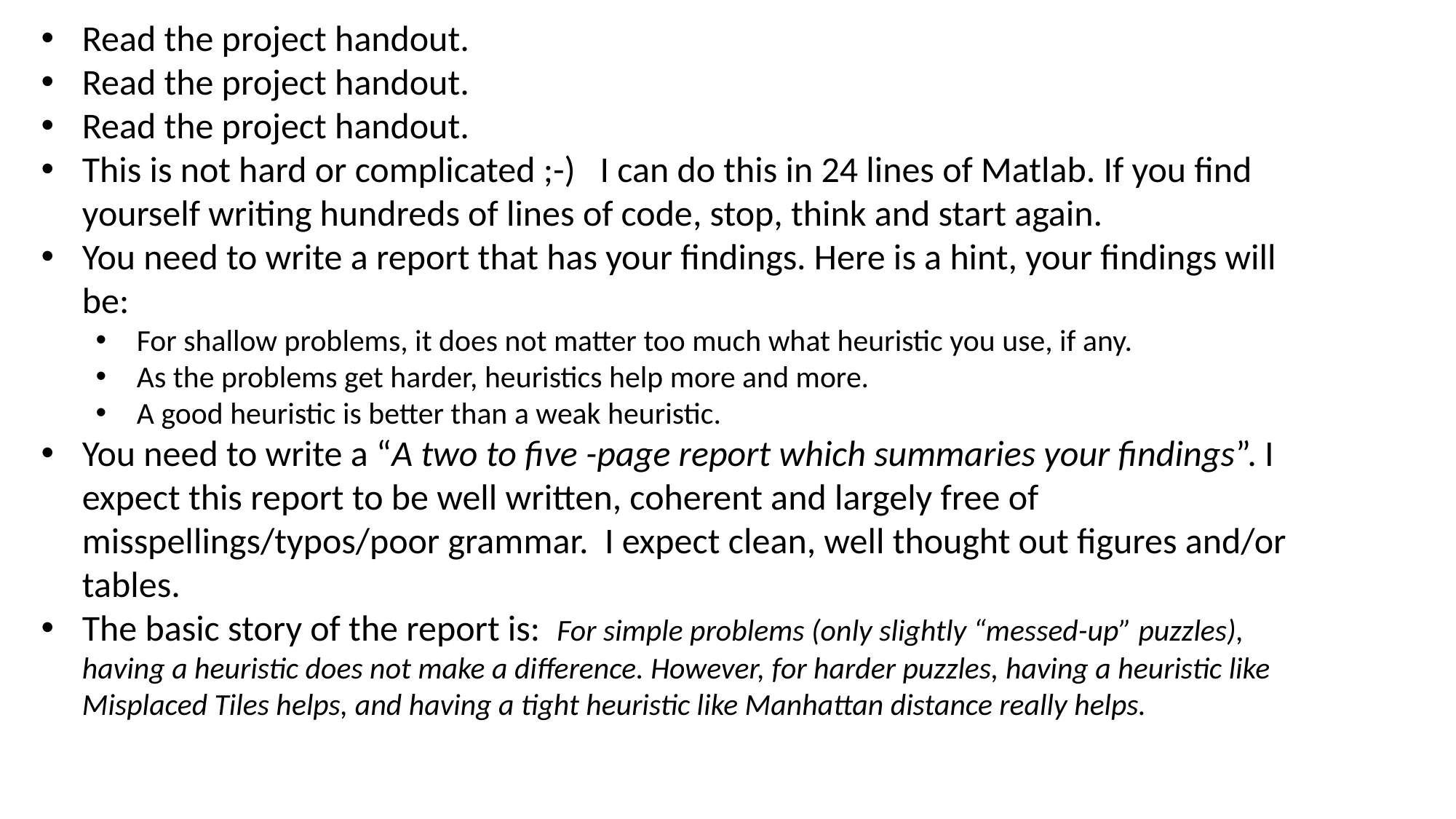

Read the project handout.
Read the project handout.
Read the project handout.
This is not hard or complicated ;-)   I can do this in 24 lines of Matlab. If you find yourself writing hundreds of lines of code, stop, think and start again.
You need to write a report that has your findings. Here is a hint, your findings will be:
For shallow problems, it does not matter too much what heuristic you use, if any.
As the problems get harder, heuristics help more and more.
A good heuristic is better than a weak heuristic.
You need to write a “A two to five -page report which summaries your findings”. I expect this report to be well written, coherent and largely free of misspellings/typos/poor grammar.  I expect clean, well thought out figures and/or tables.
The basic story of the report is:  For simple problems (only slightly “messed-up” puzzles), having a heuristic does not make a difference. However, for harder puzzles, having a heuristic like Misplaced Tiles helps, and having a tight heuristic like Manhattan distance really helps.